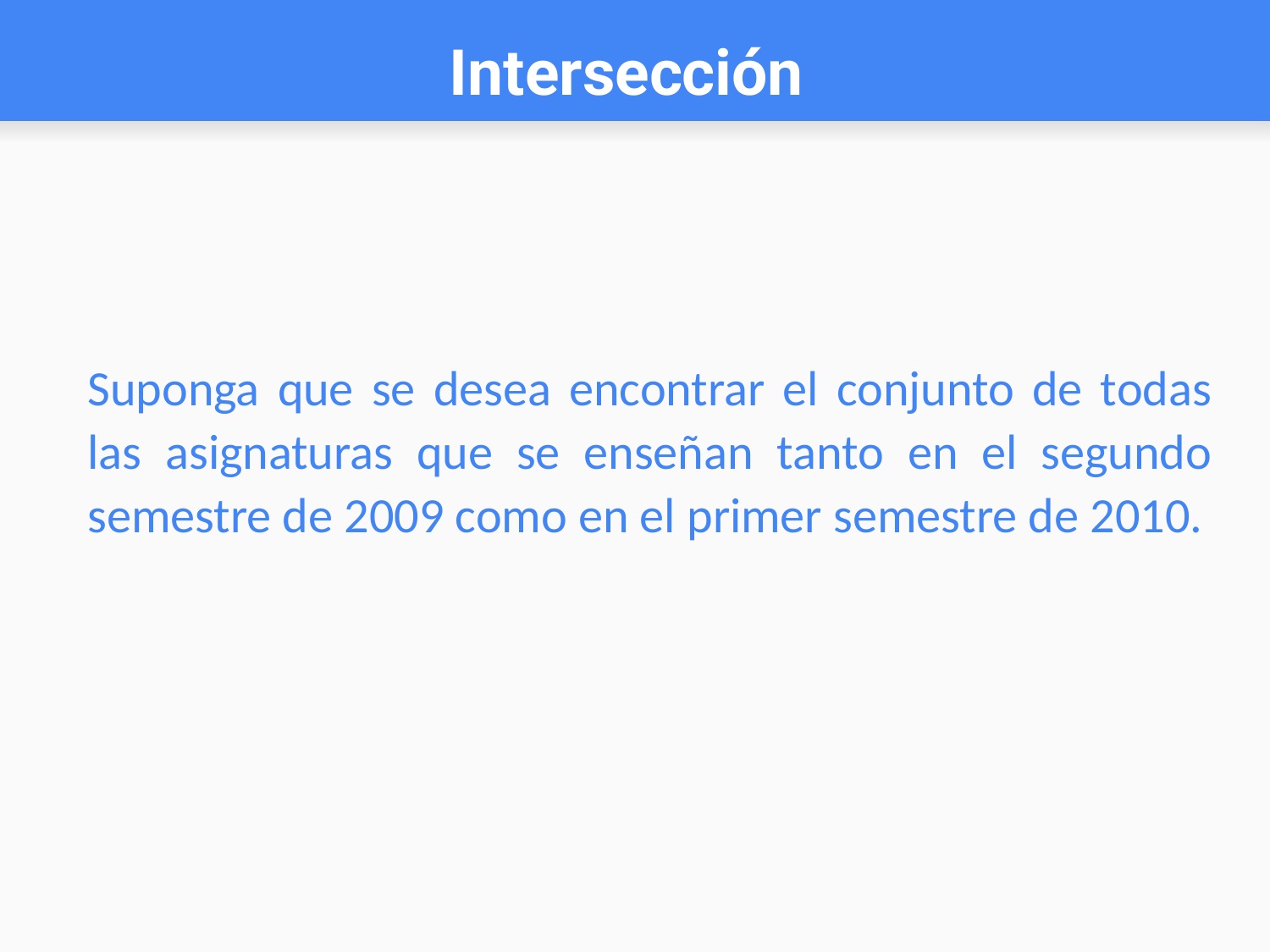

# Intersección
Suponga que se desea encontrar el conjunto de todas las asignaturas que se enseñan tanto en el segundo semestre de 2009 como en el primer semestre de 2010.